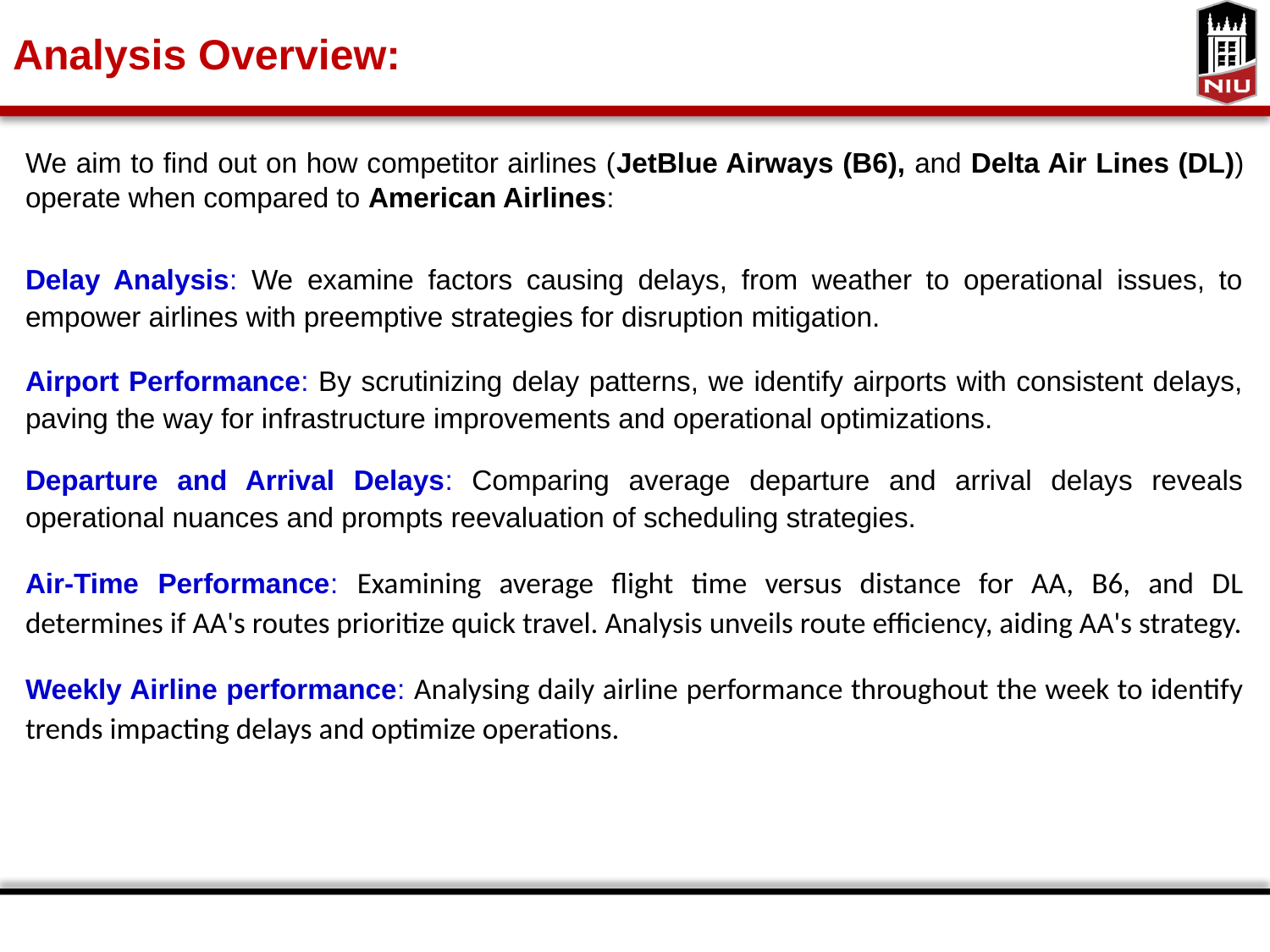

# Analysis Overview:
We aim to find out on how competitor airlines (JetBlue Airways (B6), and Delta Air Lines (DL)) operate when compared to American Airlines:

Delay Analysis: We examine factors causing delays, from weather to operational issues, to empower airlines with preemptive strategies for disruption mitigation.

Airport Performance: By scrutinizing delay patterns, we identify airports with consistent delays, paving the way for infrastructure improvements and operational optimizations.

Departure and Arrival Delays: Comparing average departure and arrival delays reveals operational nuances and prompts reevaluation of scheduling strategies.

Air-Time Performance: Examining average flight time versus distance for AA, B6, and DL determines if AA's routes prioritize quick travel. Analysis unveils route efficiency, aiding AA's strategy.

Weekly Airline performance: Analysing daily airline performance throughout the week to identify trends impacting delays and optimize operations.